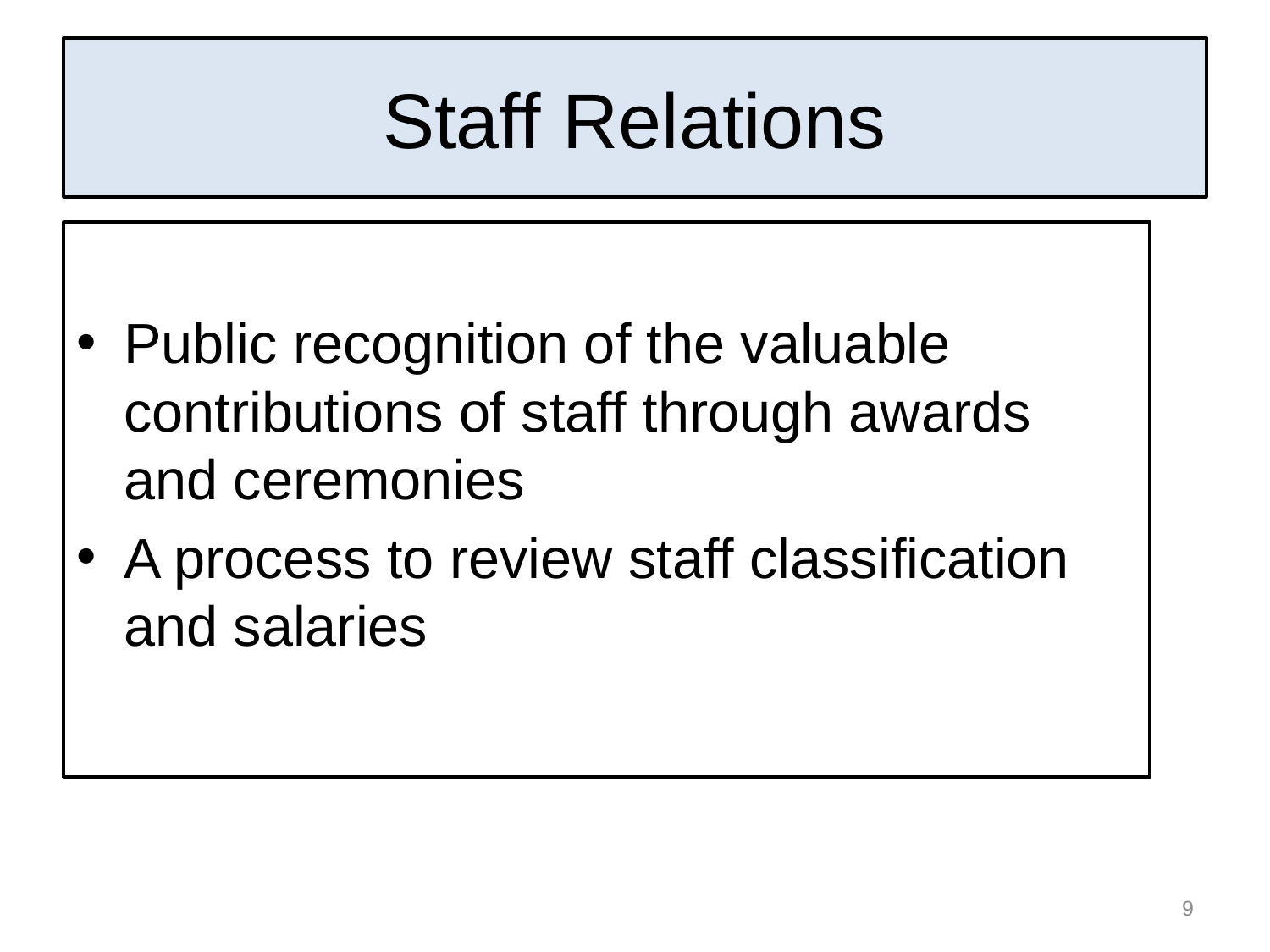

# Staff Relations

Public recognition of the valuable contributions of staff through awards and ceremonies
A process to review staff classification and salaries
9